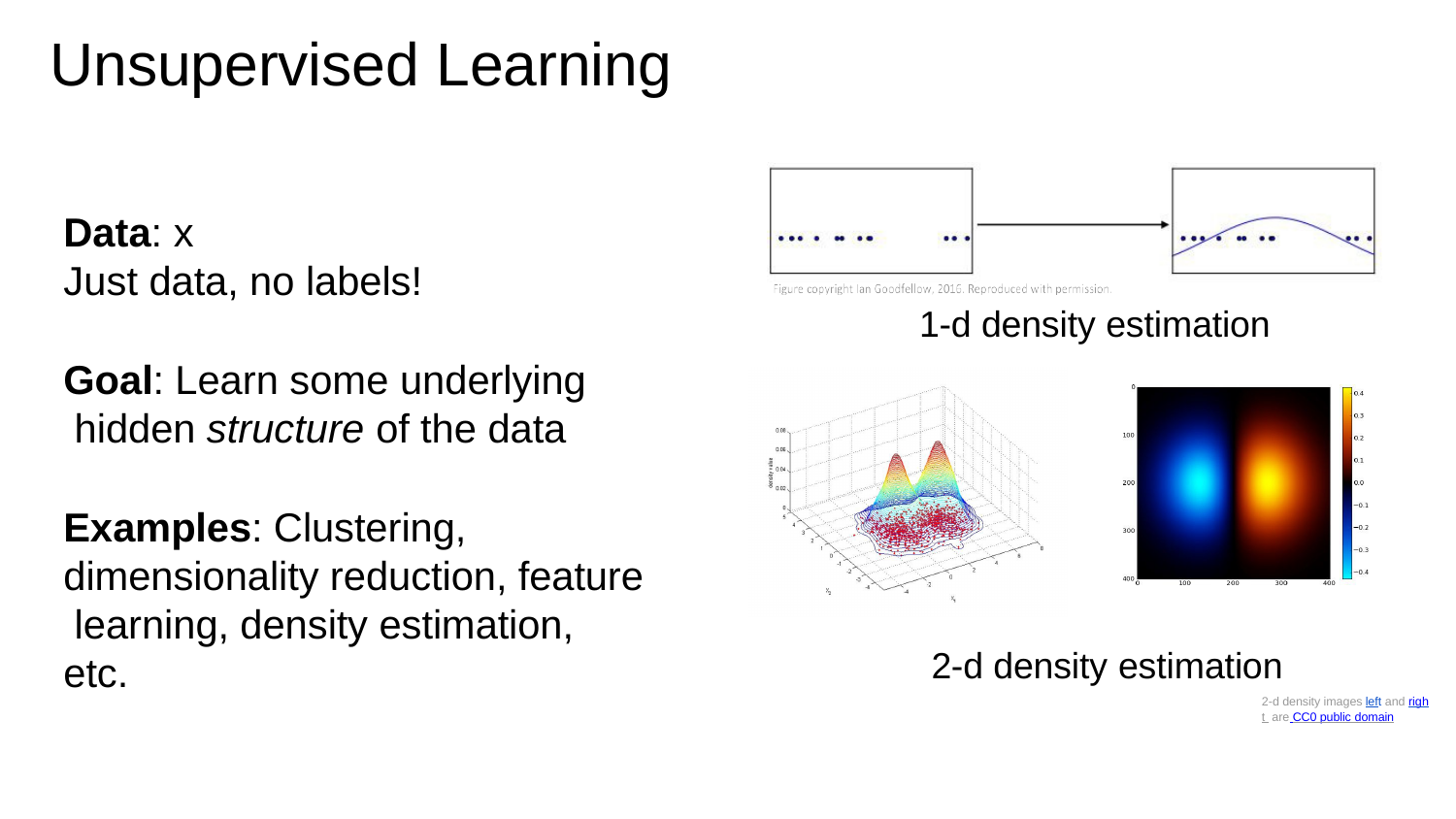

# Unsupervised Learning

Data: x
Just data, no labels!

Goal: Learn some underlying  hidden structure of the data

Examples: Clustering,  dimensionality reduction, feature  learning, density estimation, etc.

1-d density estimation

2-d density estimation
2-d density images left and right  are CC0 public domain
5